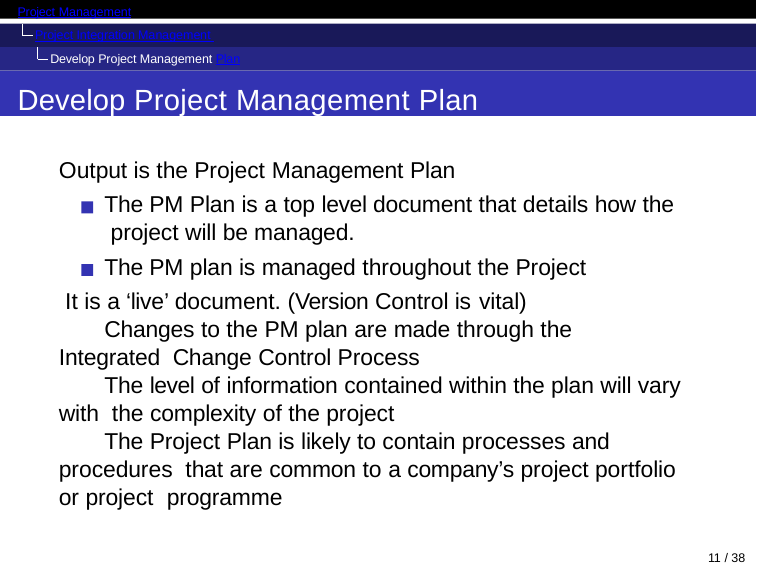

Project Management
Project Integration Management  Develop Project Management Plan

Develop Project Management Plan
Output is the Project Management Plan
The PM Plan is a top level document that details how the  project will be managed.
The PM plan is managed throughout the Project  It is a ‘live’ document. (Version Control is vital)
Changes to the PM plan are made through the Integrated  Change Control Process
The level of information contained within the plan will vary with  the complexity of the project
The Project Plan is likely to contain processes and procedures  that are common to a company’s project portfolio or project  programme

11 / 38